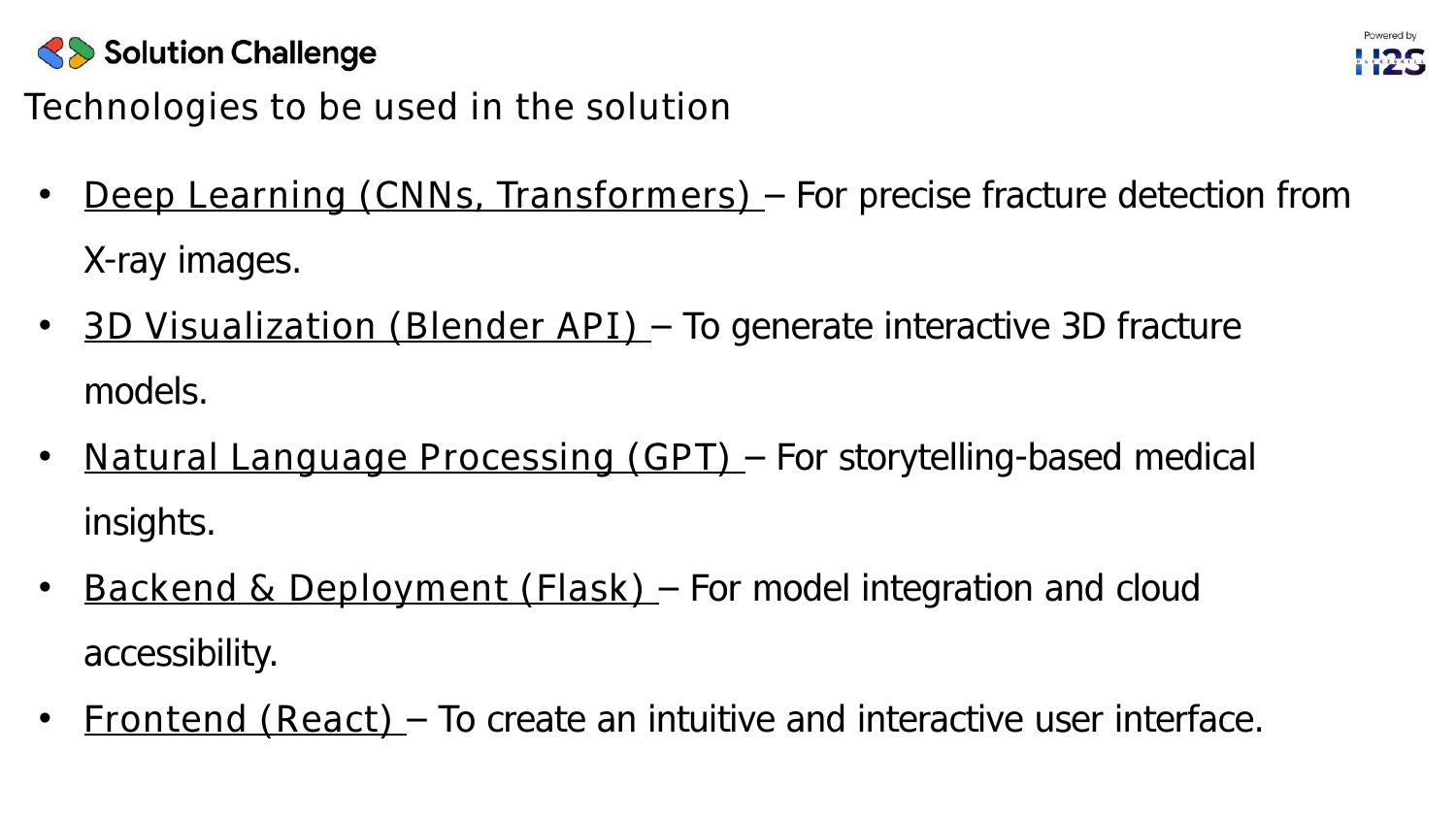

# Technologies to be used in the solution
Deep Learning (CNNs, Transformers) – For precise fracture detection from X-ray images.
3D Visualization (Blender API) – To generate interactive 3D fracture models.
Natural Language Processing (GPT) – For storytelling-based medical insights.
Backend & Deployment (Flask) – For model integration and cloud accessibility.
Frontend (React) – To create an intuitive and interactive user interface.